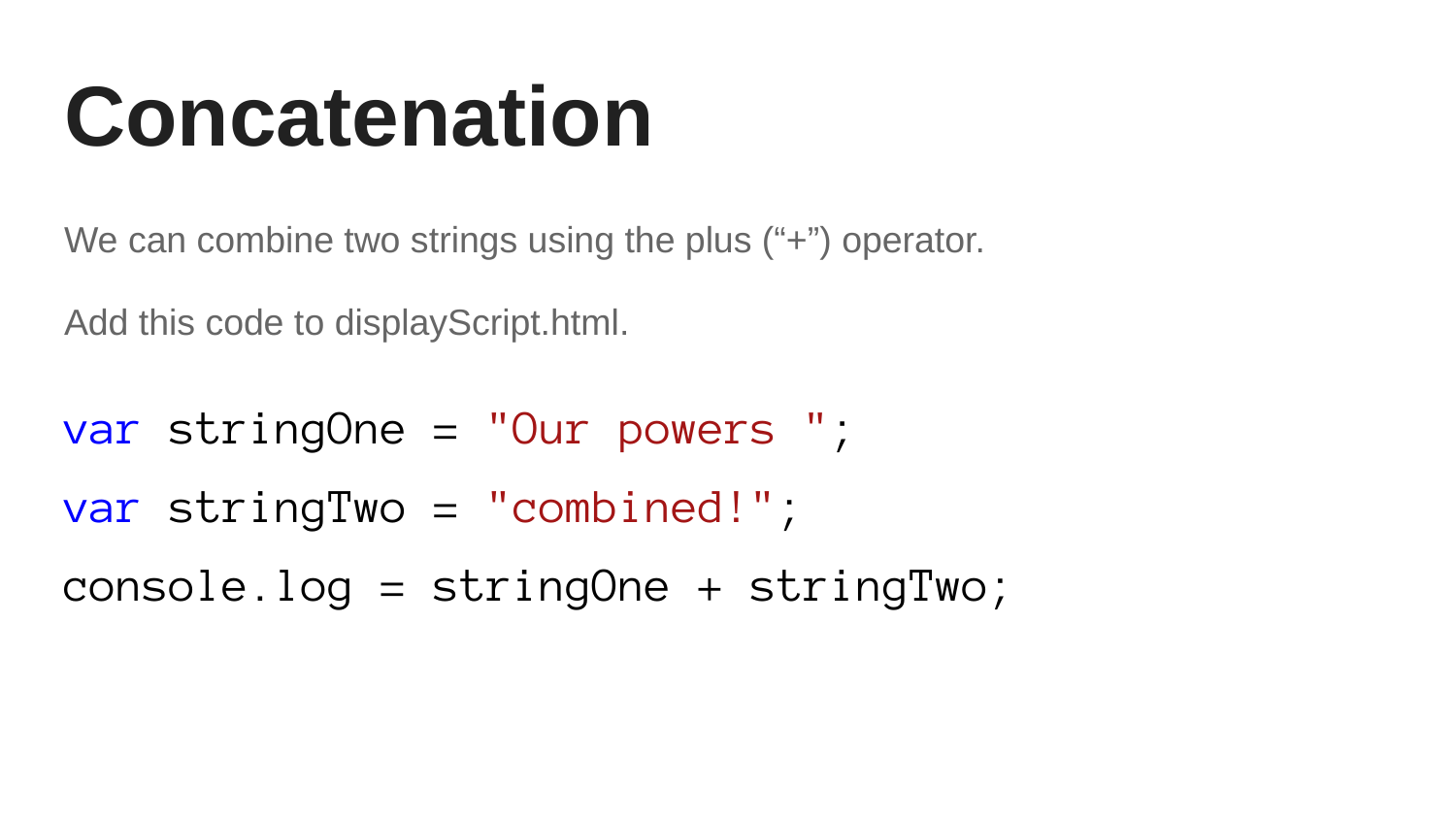

# Concatenation
We can combine two strings using the plus (“+”) operator.
Add this code to displayScript.html.
var stringOne = "Our powers ";
var stringTwo = "combined!";
console.log = stringOne + stringTwo;